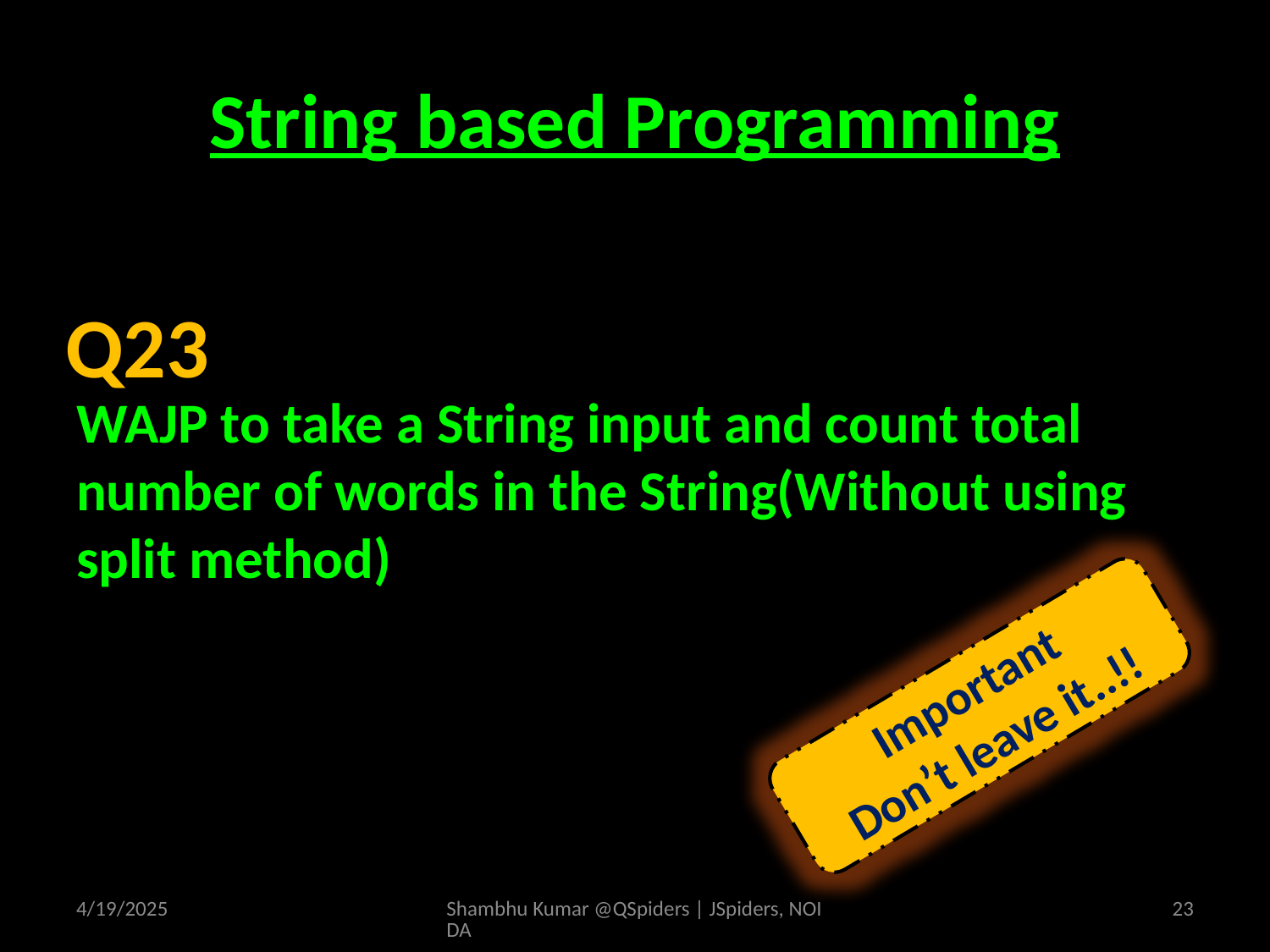

# String based Programming

WAJP to take a String input and count total number of words in the String(Without using split method)
Q23
Important
Don’t leave it..!!
4/19/2025
Shambhu Kumar @QSpiders | JSpiders, NOIDA
23